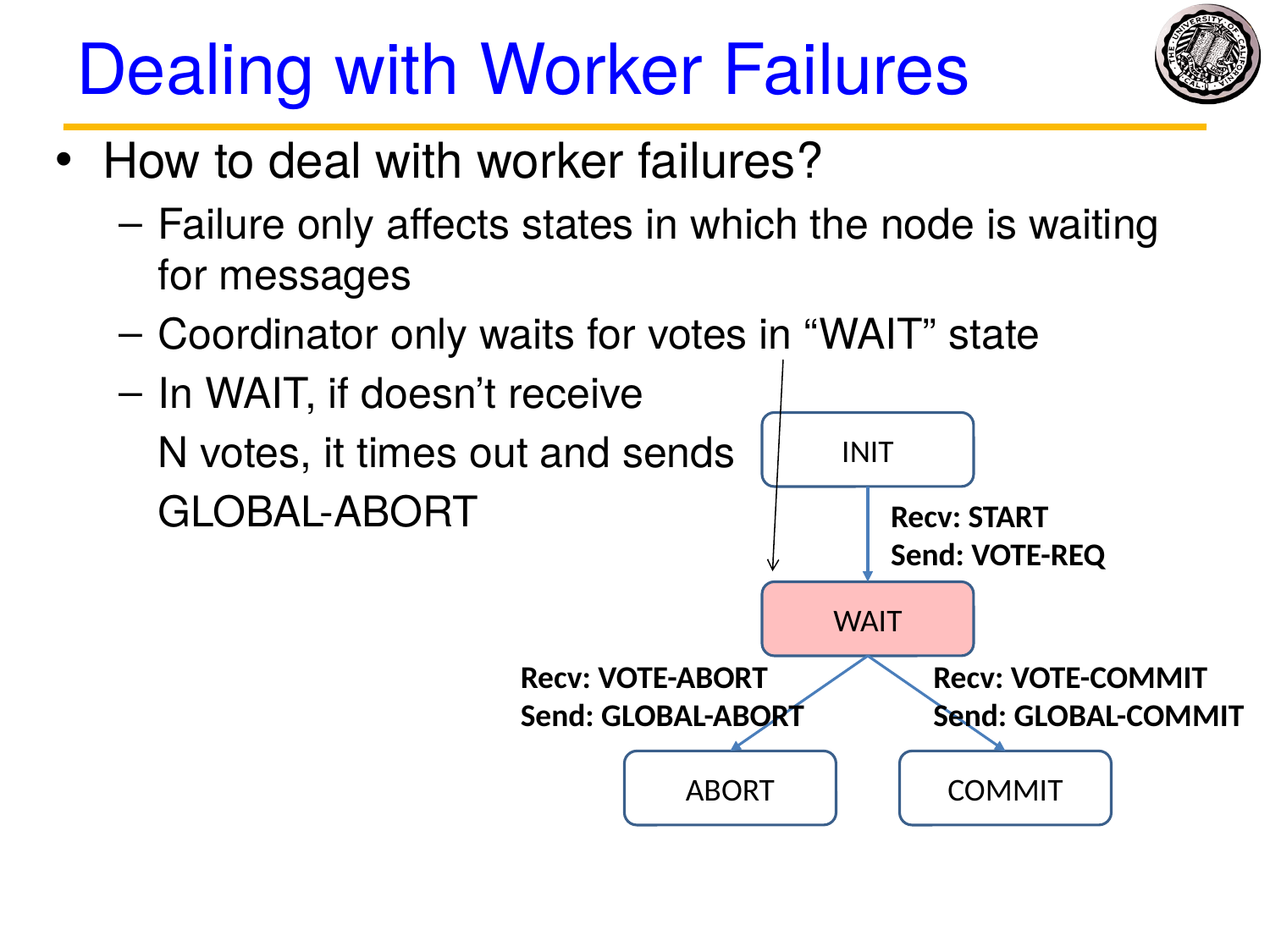

# Dealing with Worker Failures
How to deal with worker failures?
Failure only affects states in which the node is waiting for messages
Coordinator only waits for votes in “WAIT” state
In WAIT, if doesn’t receive
	N votes, it times out and sends
	GLOBAL-ABORT

INIT
Recv: START
Send: VOTE-REQ
WAIT
Recv: VOTE-ABORT
Send: GLOBAL-ABORT
Recv: VOTE-COMMIT
Send: GLOBAL-COMMIT
ABORT
COMMIT